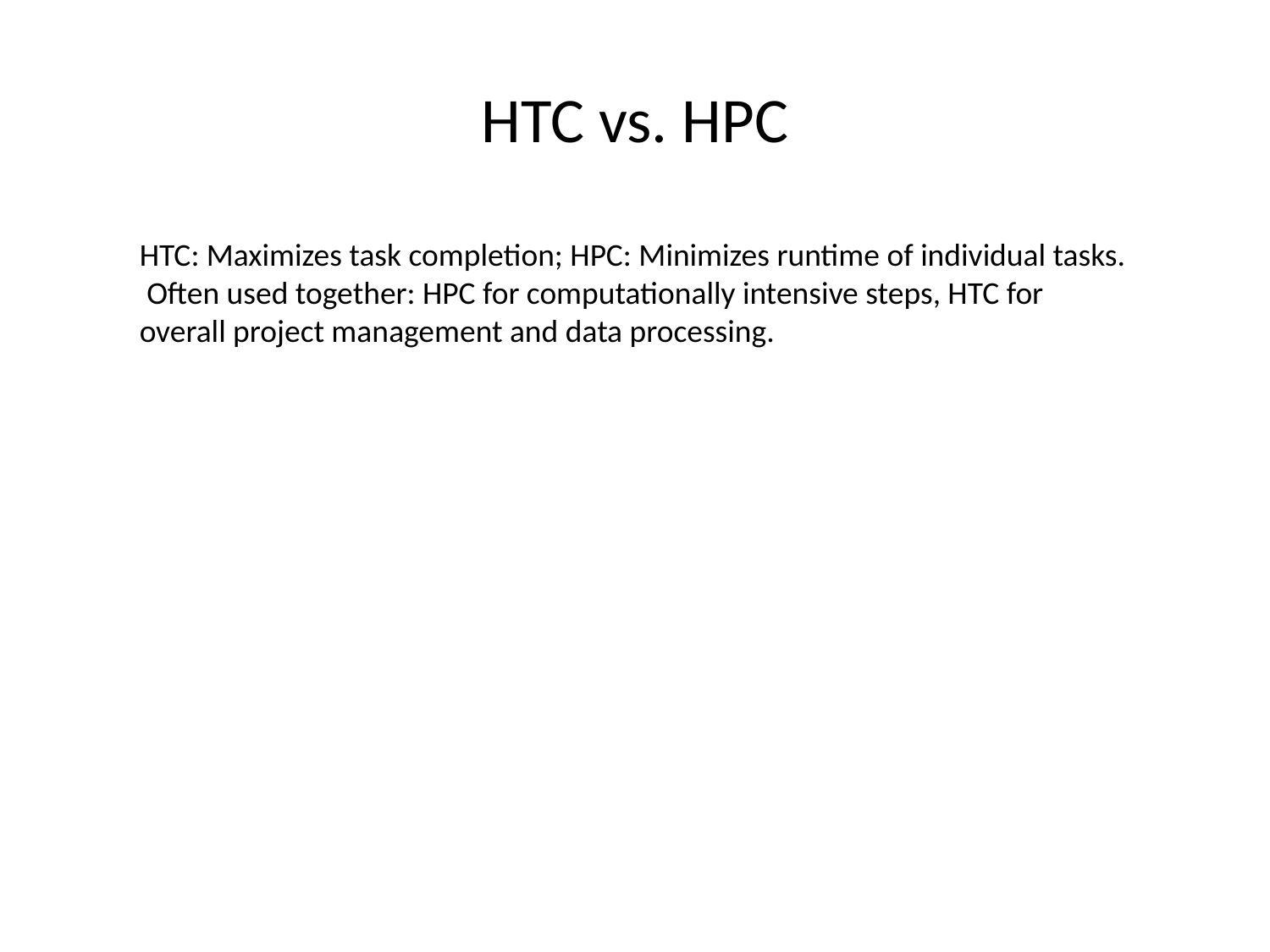

# HTC vs. HPC

HTC: Maximizes task completion; HPC: Minimizes runtime of individual tasks.  Often used together: HPC for computationally intensive steps, HTC for overall project management and data processing.